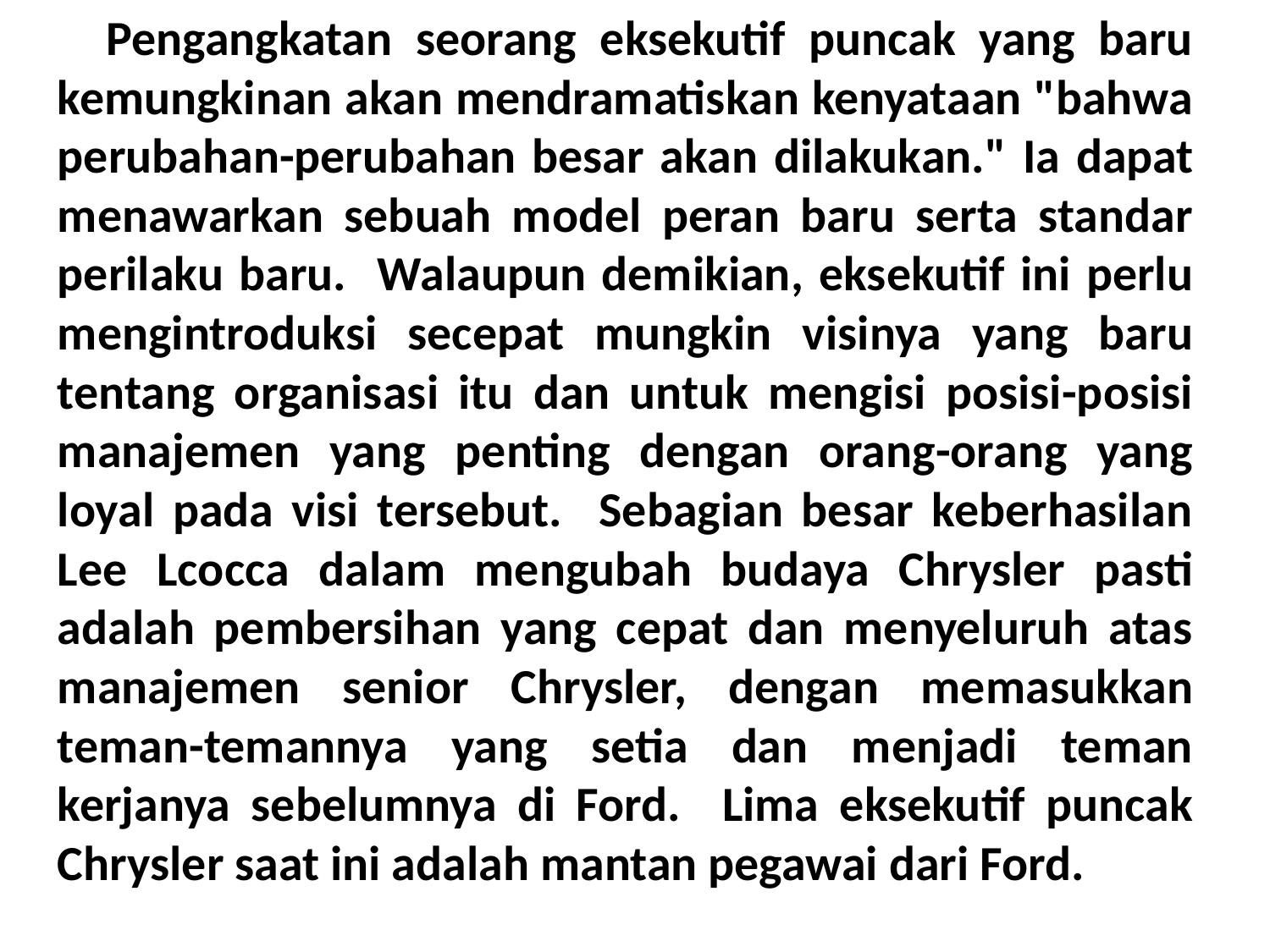

Pengangkatan seorang eksekutif puncak yang baru kemungkinan akan mendramatiskan kenyataan "bahwa perubahan-perubahan besar akan dilakukan." Ia dapat menawarkan sebuah model peran baru serta standar perilaku baru.  Walaupun demikian, eksekutif ini perlu mengintroduksi secepat mungkin visinya yang baru tentang organi­sasi itu dan untuk mengisi posisi-posisi manajemen yang penting dengan orang-orang yang loyal pada visi tersebut.  Sebagian besar keberhasilan Lee Lcocca dalam mengubah budaya Chrysler pasti adalah pembersihan yang cepat dan menyeluruh atas manajemen senior Chrysler, dengan memasukkan teman-temannya yang setia dan menjadi teman kerjanya sebelumnya di Ford.  Lima eksekutif puncak Chrysler saat ini adalah mantan pegawai dari Ford.